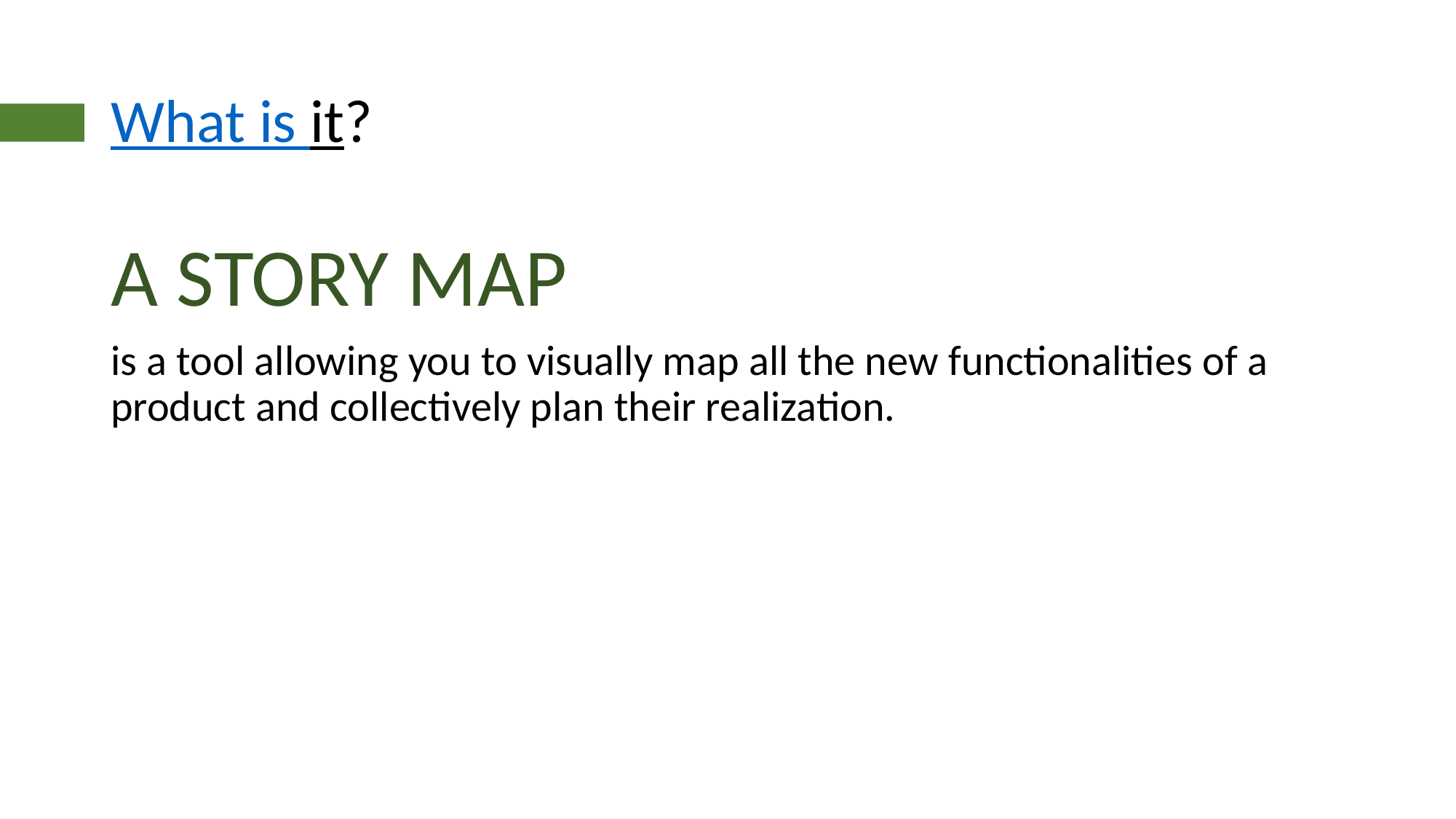

# What is it?

A STORY MAP
is a tool allowing you to visually map all the new functionalities of a product and collectively plan their realization.